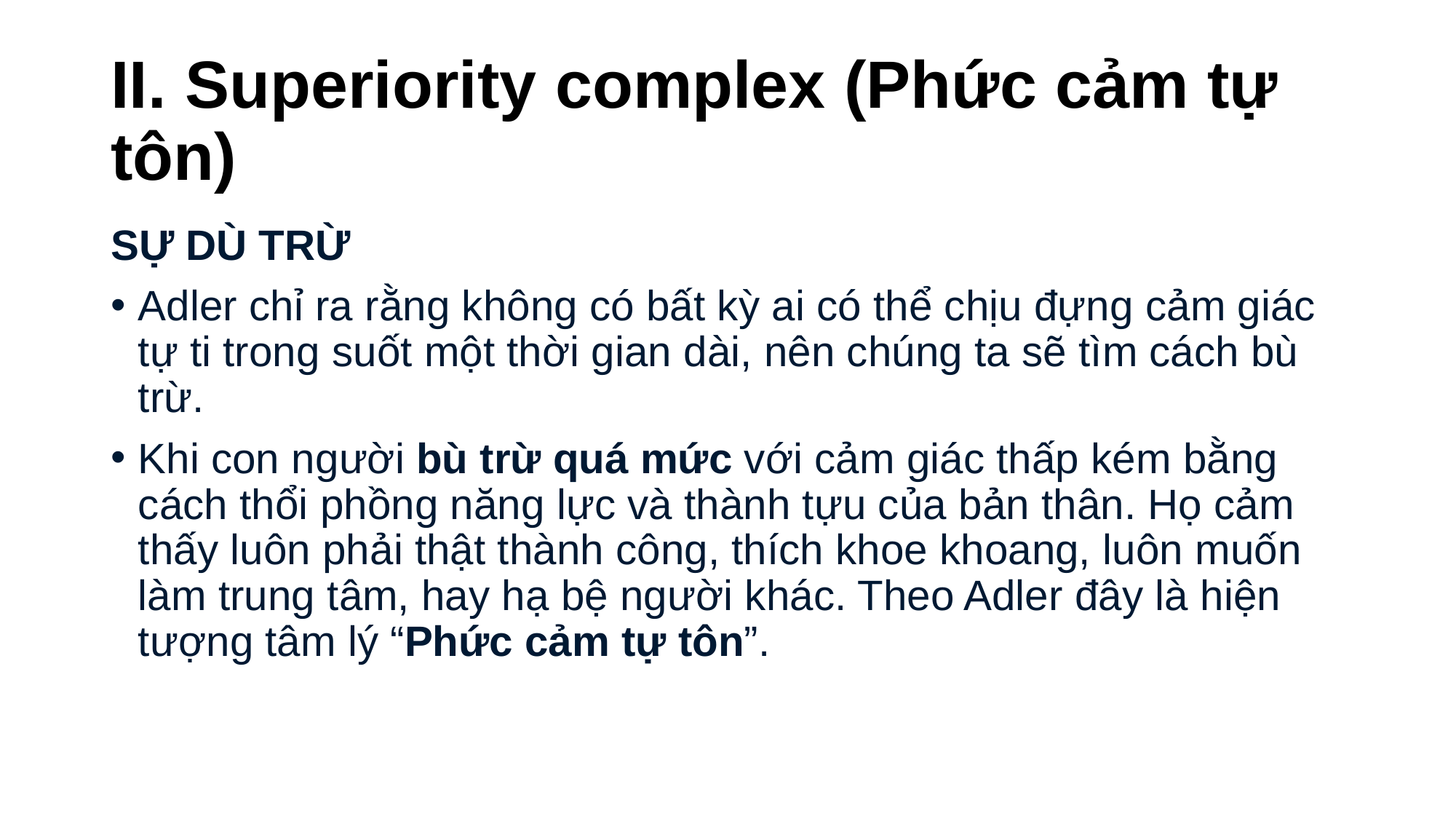

# II. Superiority complex (Phức cảm tự tôn)
SỰ DÙ TRỪ
Adler chỉ ra rằng không có bất kỳ ai có thể chịu đựng cảm giác tự ti trong suốt một thời gian dài, nên chúng ta sẽ tìm cách bù trừ.
Khi con người bù trừ quá mức với cảm giác thấp kém bằng cách thổi phồng năng lực và thành tựu của bản thân. Họ cảm thấy luôn phải thật thành công, thích khoe khoang, luôn muốn làm trung tâm, hay hạ bệ người khác. Theo Adler đây là hiện tượng tâm lý “Phức cảm tự tôn”.